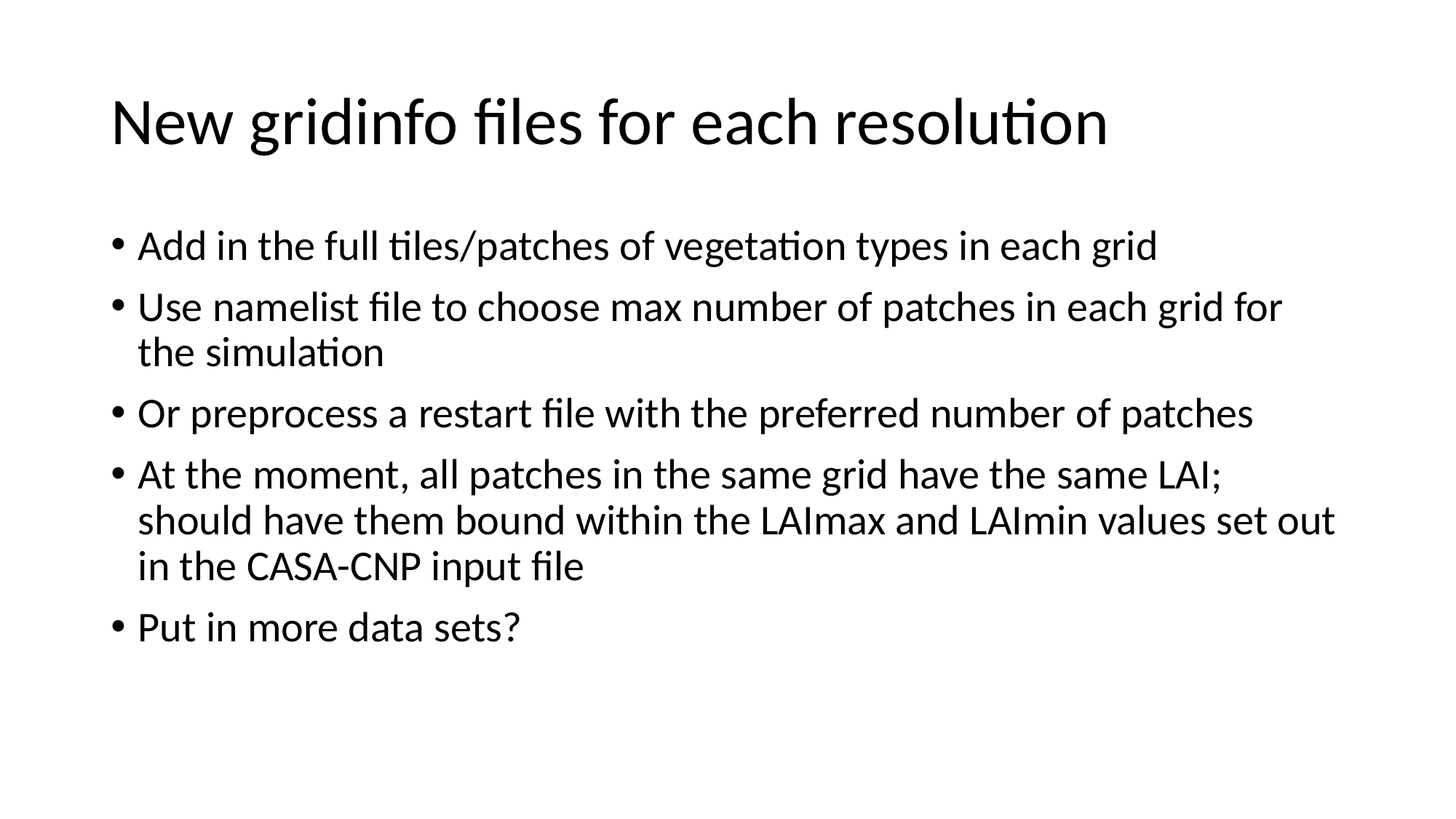

# New gridinfo files for each resolution
Add in the full tiles/patches of vegetation types in each grid
Use namelist file to choose max number of patches in each grid for the simulation
Or preprocess a restart file with the preferred number of patches
At the moment, all patches in the same grid have the same LAI; should have them bound within the LAImax and LAImin values set out in the CASA-CNP input file
Put in more data sets?